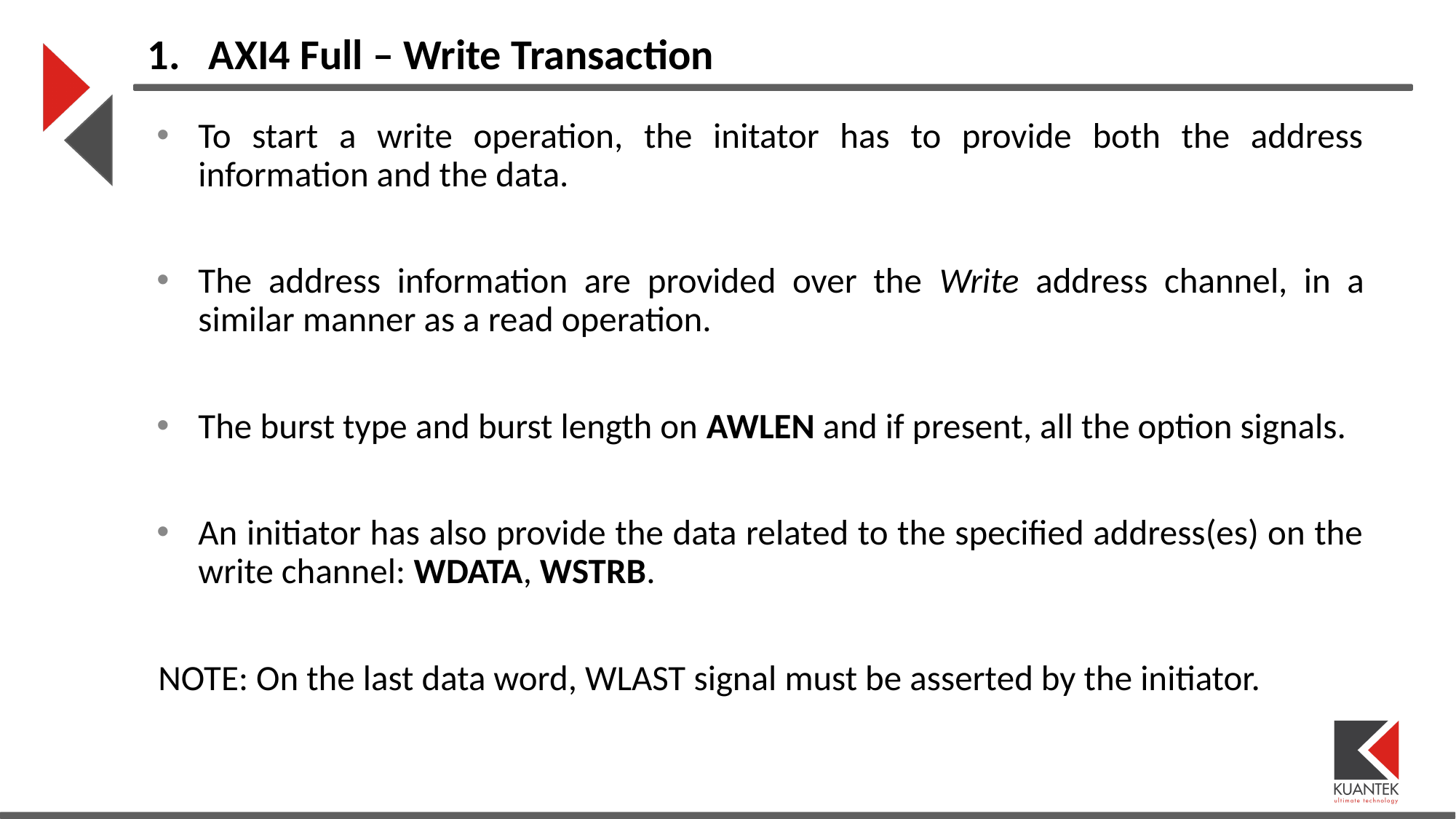

# AXI4 Full – Write Transaction
To start a write operation, the initator has to provide both the address information and the data.

The address information are provided over the Write address channel, in a similar manner as a read operation.

The burst type and burst length on AWLEN and if present, all the option signals.

An initiator has also provide the data related to the specified address(es) on the write channel: WDATA, WSTRB.

NOTE: On the last data word, WLAST signal must be asserted by the initiator.